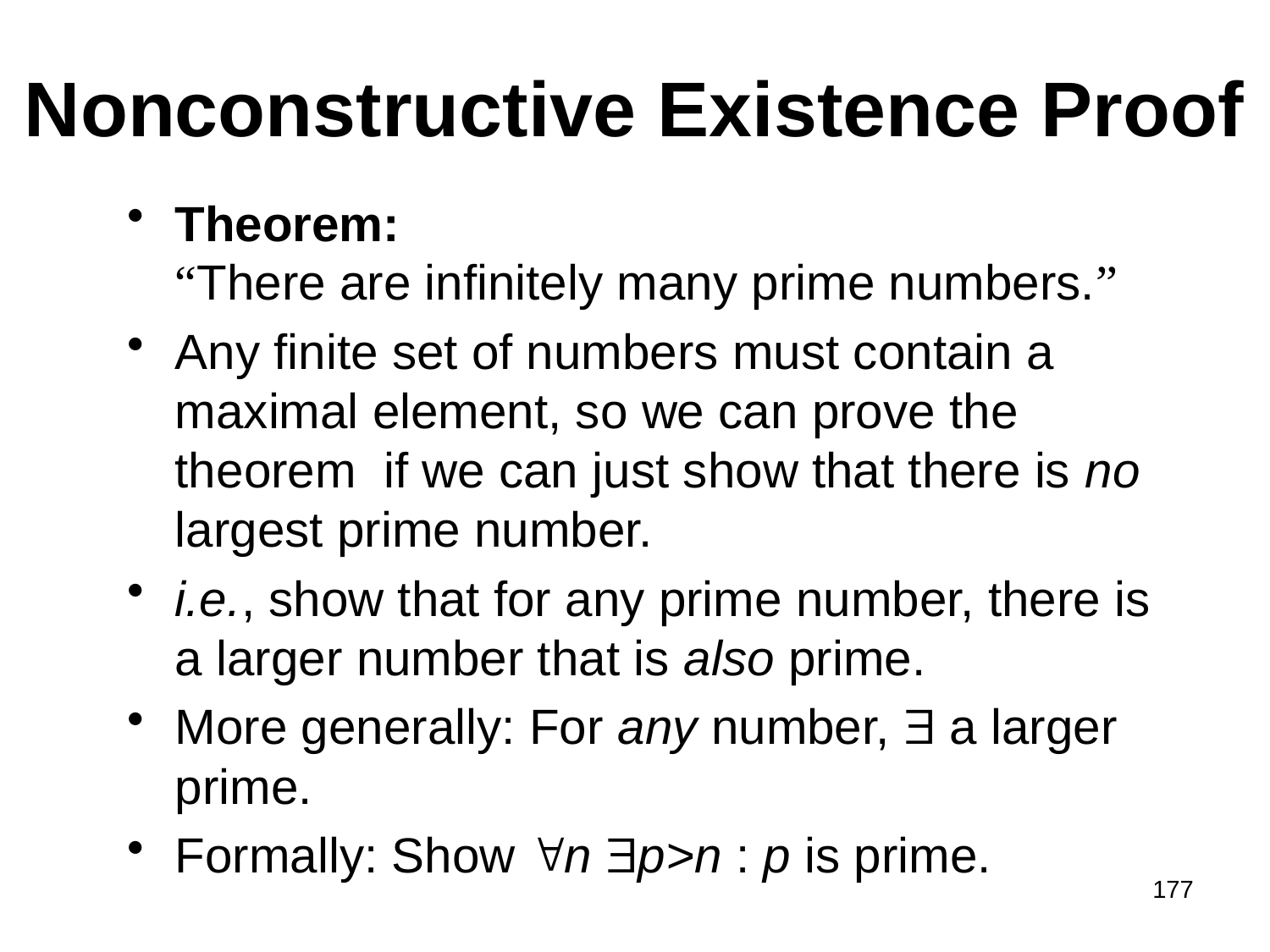

# Nonconstructive Existence Proof
Theorem:
“There are infinitely many prime numbers.”
Any finite set of numbers must contain a maximal element, so we can prove the theorem  if we can just show that there is no largest prime number.
i.e., show that for any prime number, there is a larger number that is also prime.
More generally: For any number, ∃ a larger prime.
Formally: Show ∀n ∃p>n : p is prime.
177